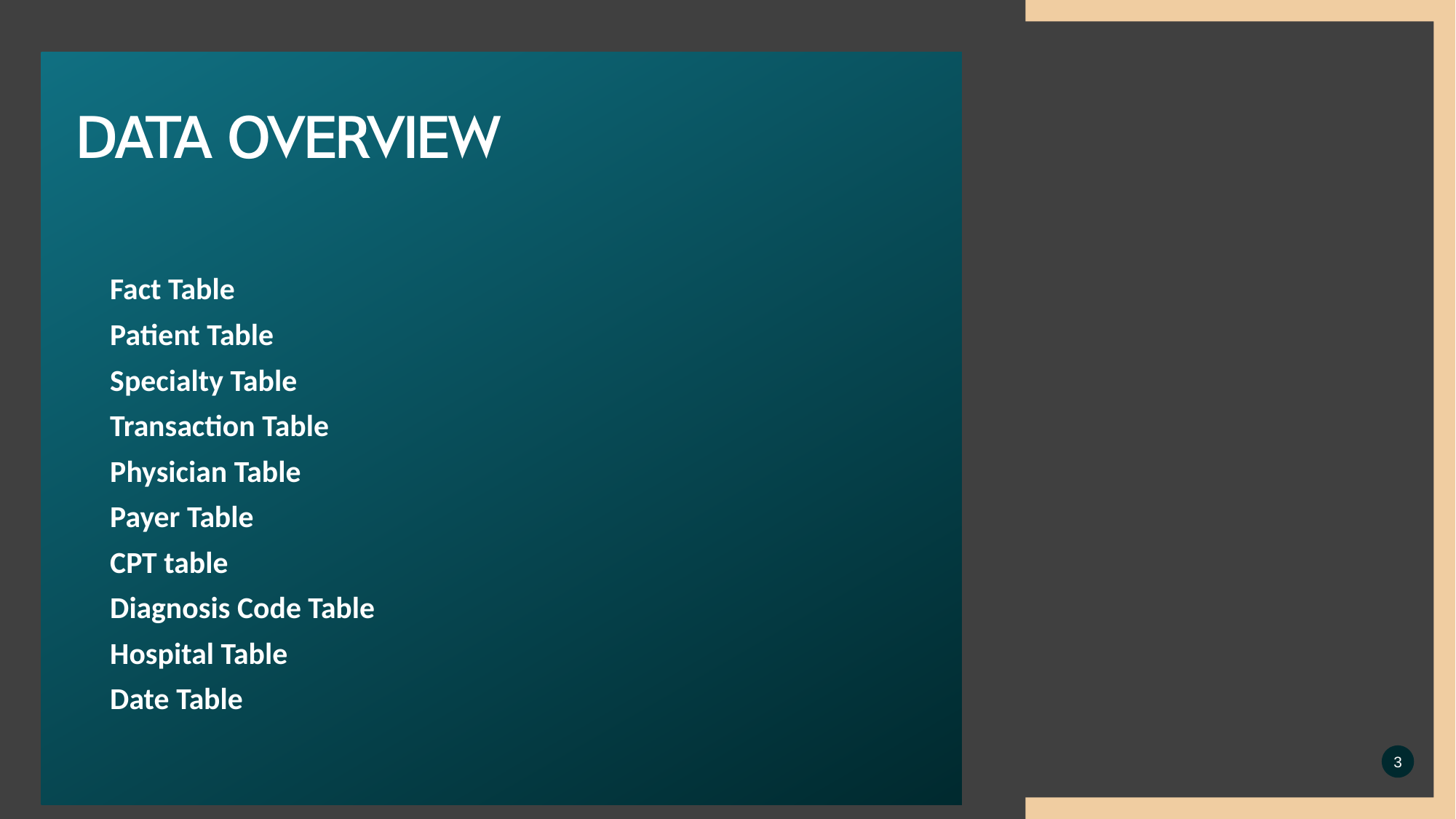

Fact Table
Patient Table
Specialty Table
Transaction Table
Physician Table
Payer Table
CPT table
Diagnosis Code Table
Hospital Table
Date Table

# Data Overview
3